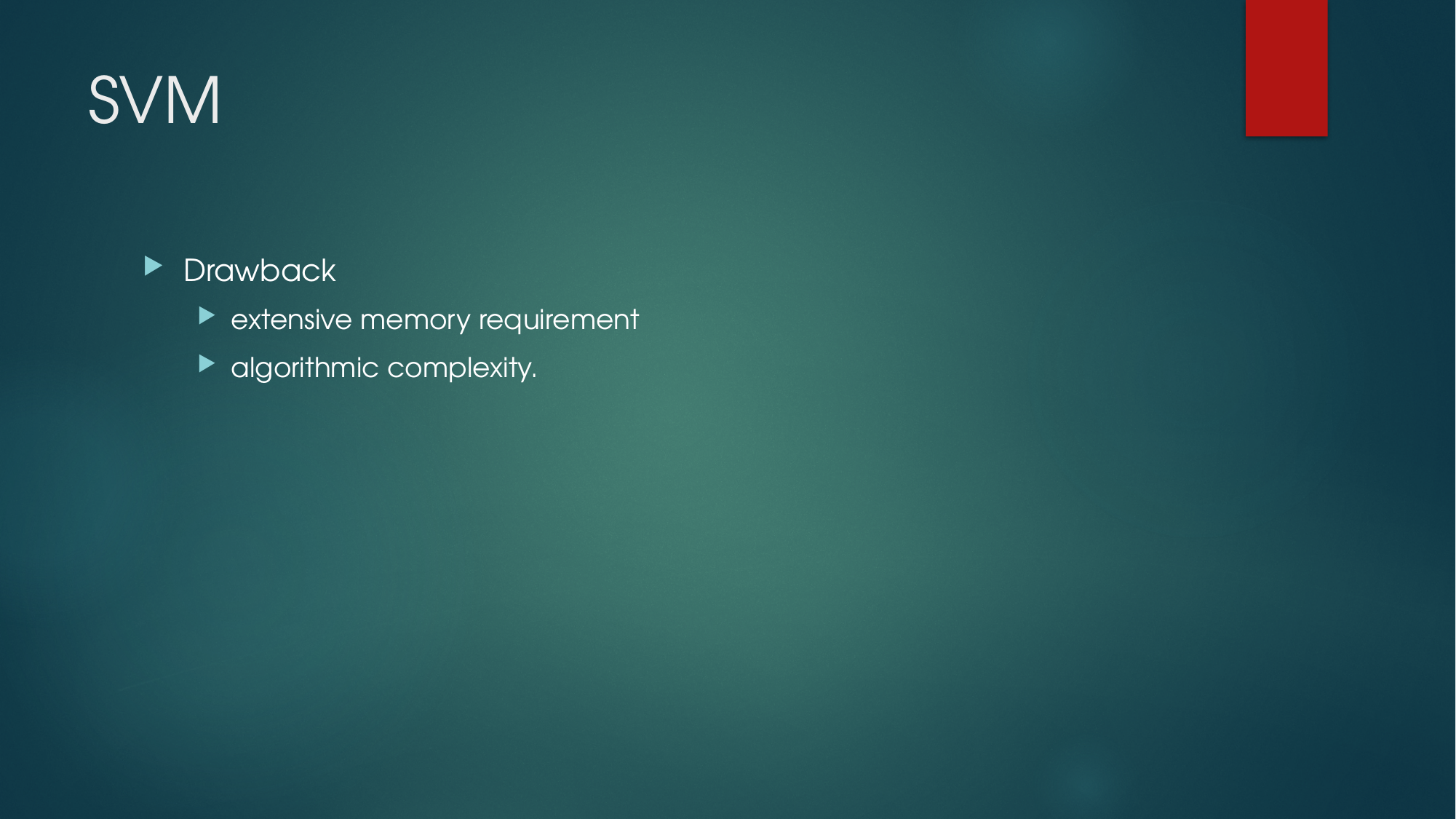

# SVM
Drawback
extensive memory requirement
algorithmic complexity.